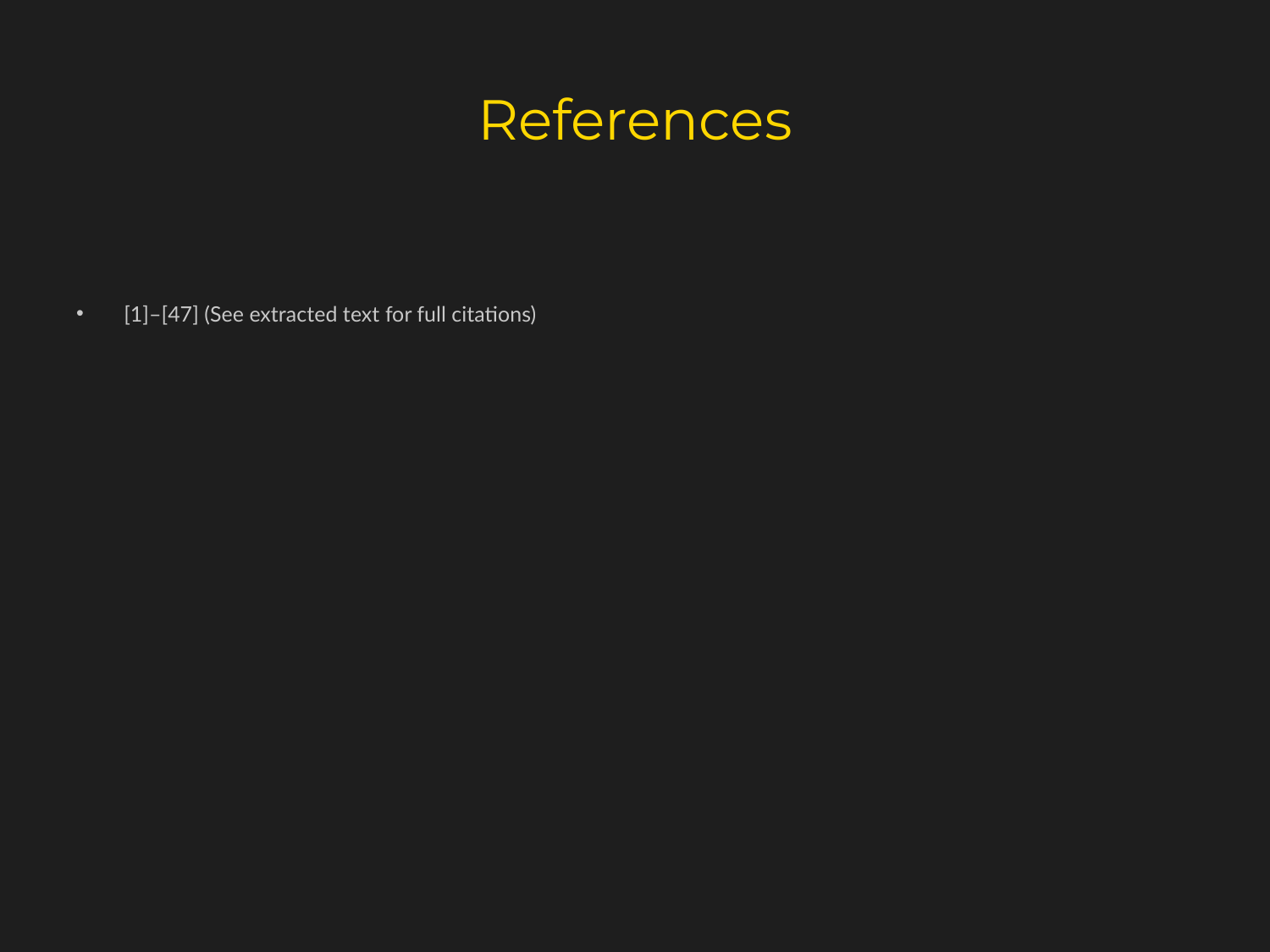

# References

[1]–[47] (See extracted text for full citations)